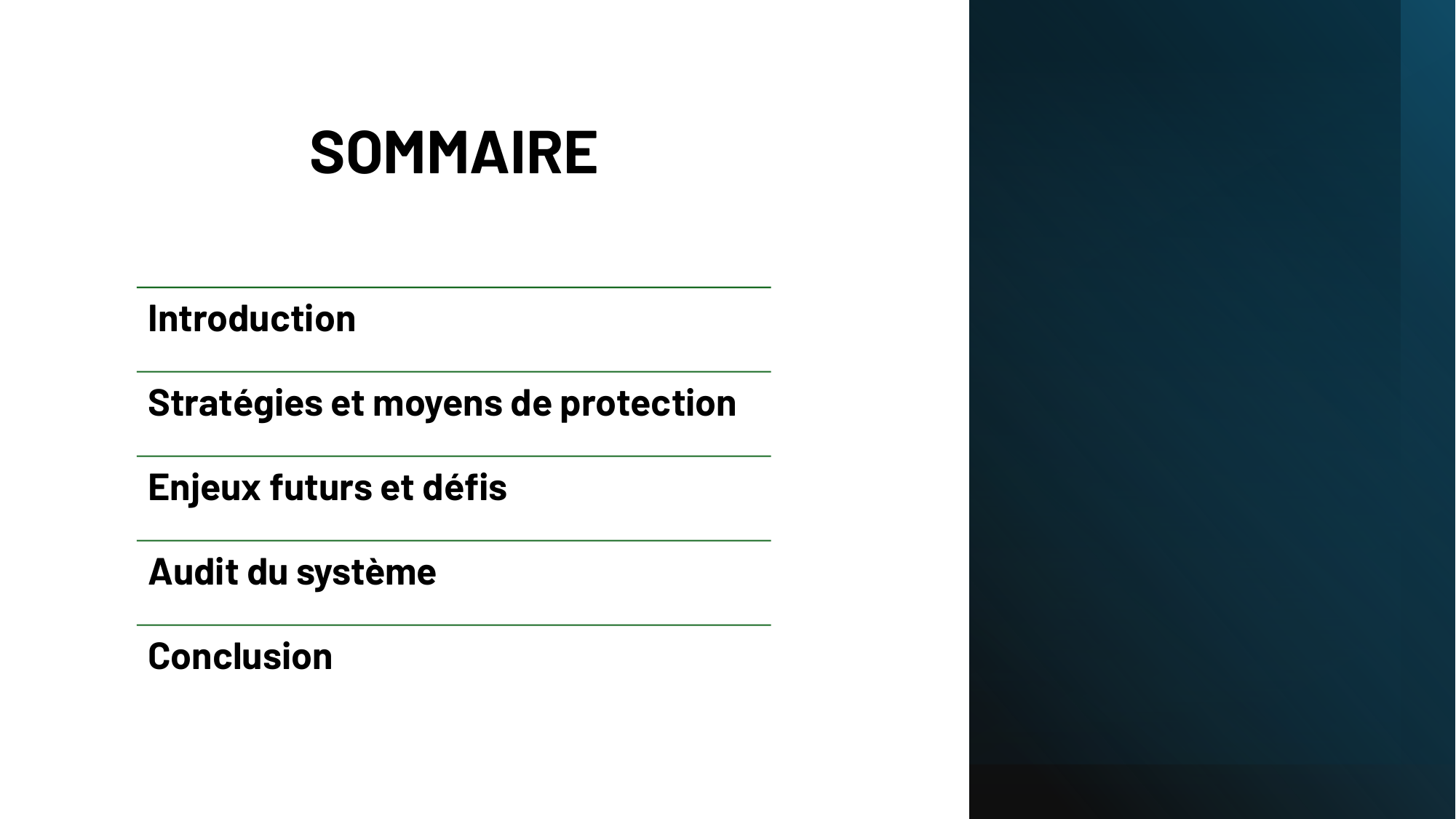

# SOMMAIRE
Introduction
Stratégies et moyens de protection
Enjeux futurs et défis
Audit du système
Conclusion